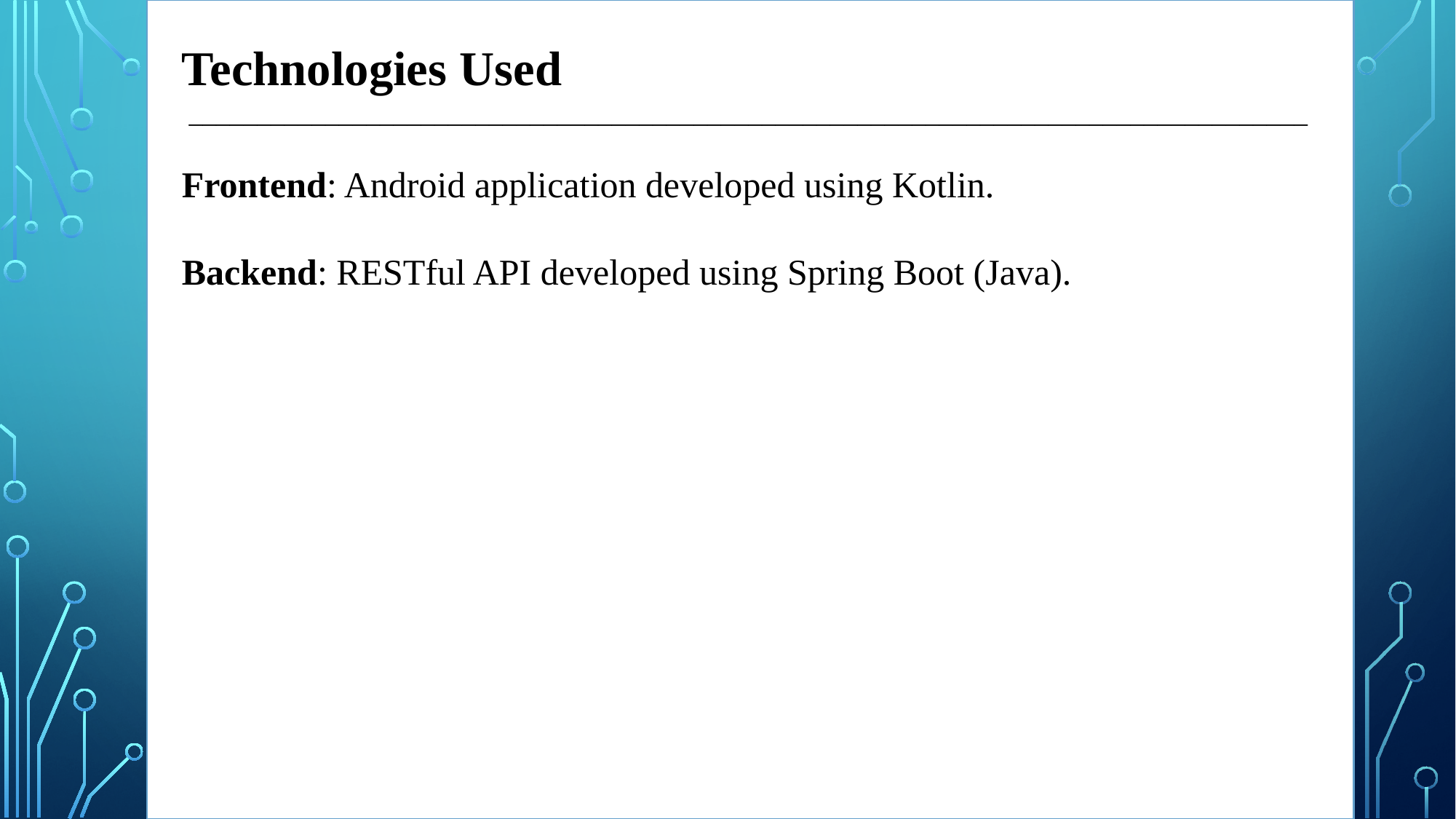

Technologies Used
 __________________________________________________________________________________

Frontend: Android application developed using Kotlin.

Backend: RESTful API developed using Spring Boot (Java).